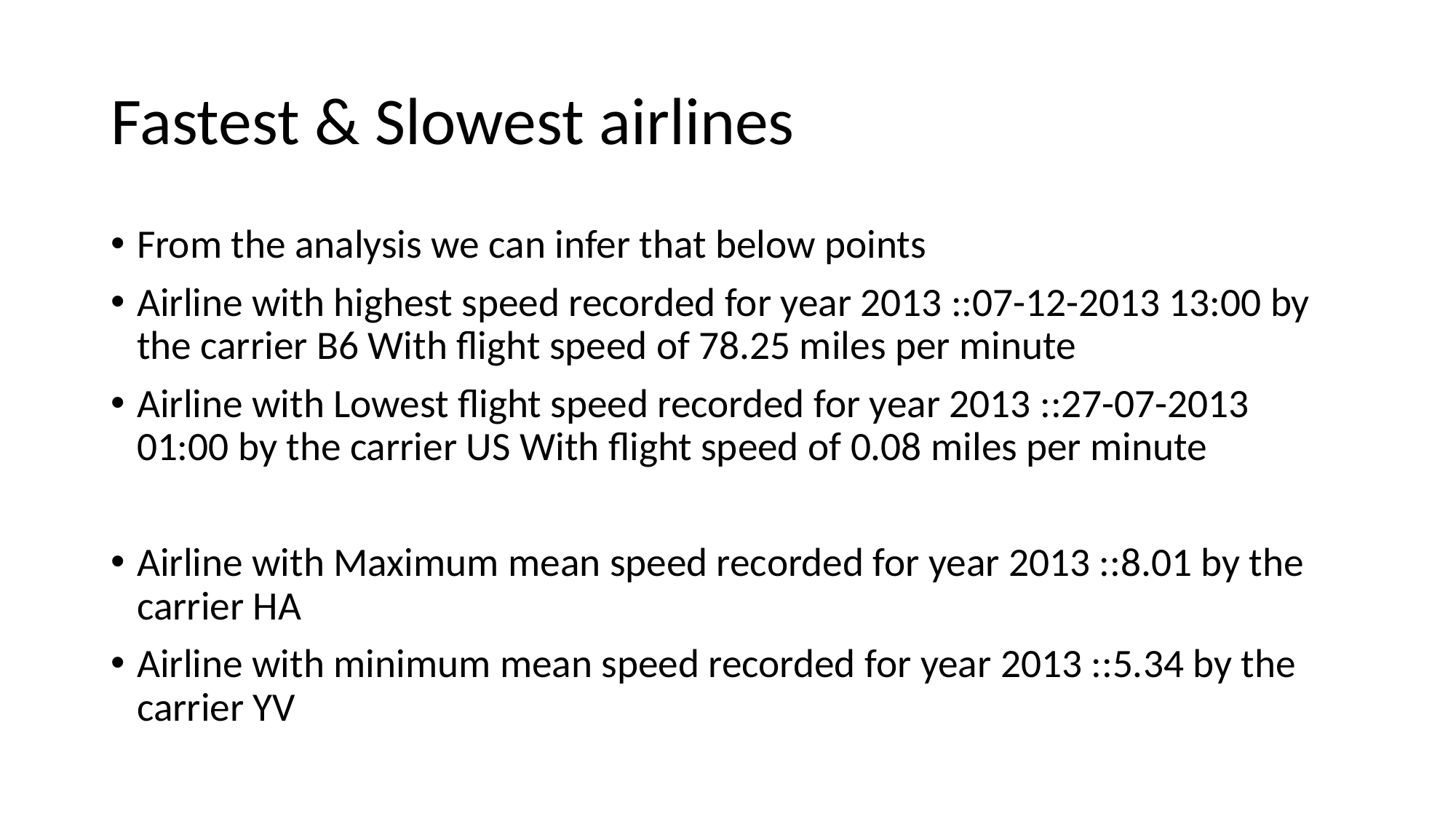

# Fastest & Slowest airlines
From the analysis we can infer that below points
Airline with highest speed recorded for year 2013 ::07-12-2013 13:00 by the carrier B6 With flight speed of 78.25 miles per minute
Airline with Lowest flight speed recorded for year 2013 ::27-07-2013 01:00 by the carrier US With flight speed of 0.08 miles per minute

Airline with Maximum mean speed recorded for year 2013 ::8.01 by the carrier HA
Airline with minimum mean speed recorded for year 2013 ::5.34 by the carrier YV